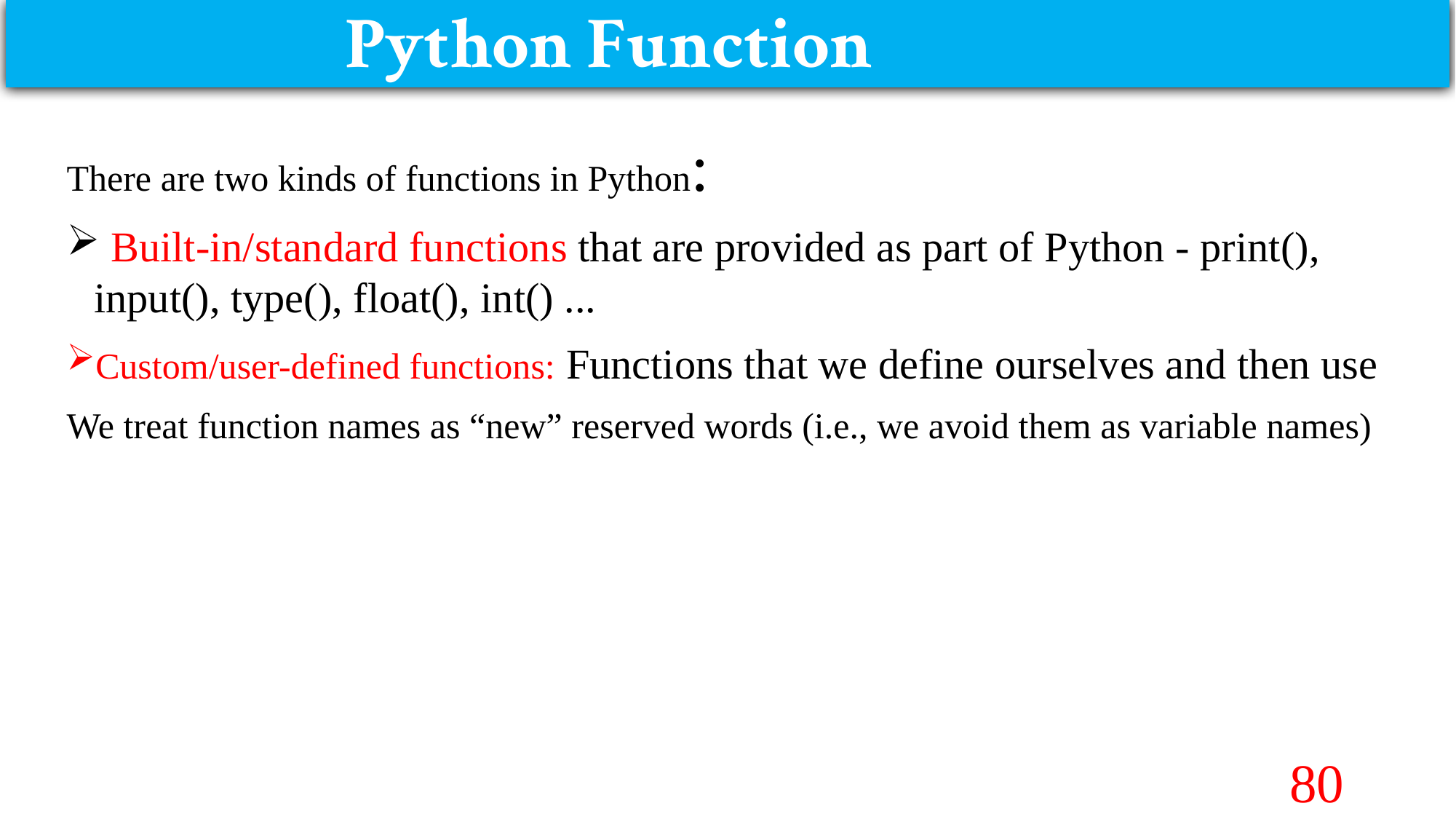

Python Function

There are two kinds of functions in Python:
 Built-in/standard functions that are provided as part of Python - print(), input(), type(), float(), int() ...
Custom/user-defined functions: Functions that we define ourselves and then use
We treat function names as “new” reserved words (i.e., we avoid them as variable names)

80